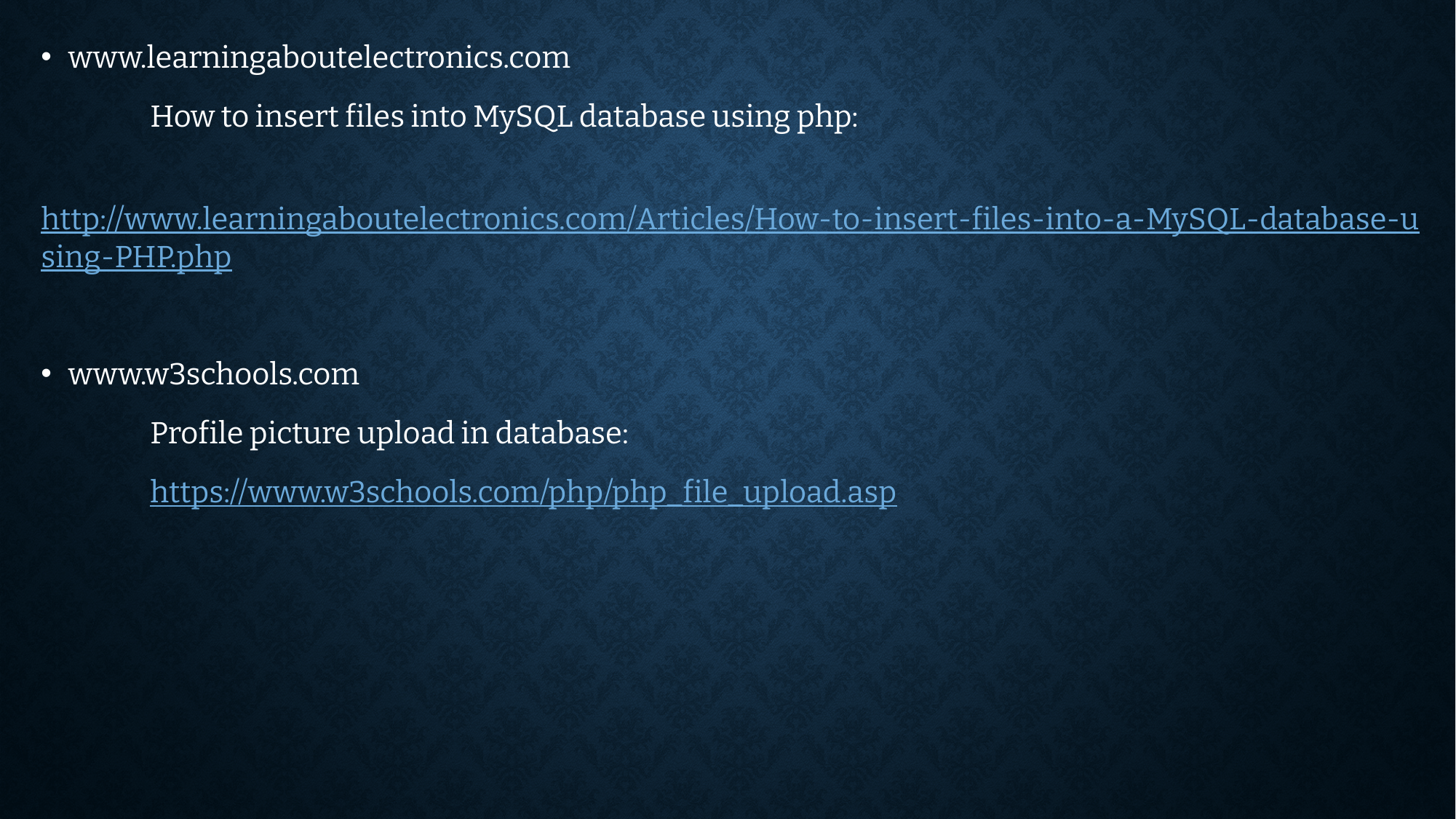

www.learningaboutelectronics.com
	How to insert files into MySQL database using php:
	http://www.learningaboutelectronics.com/Articles/How-to-insert-files-into-a-MySQL-database-using-PHP.php

www.w3schools.com
	Profile picture upload in database:
	https://www.w3schools.com/php/php_file_upload.asp